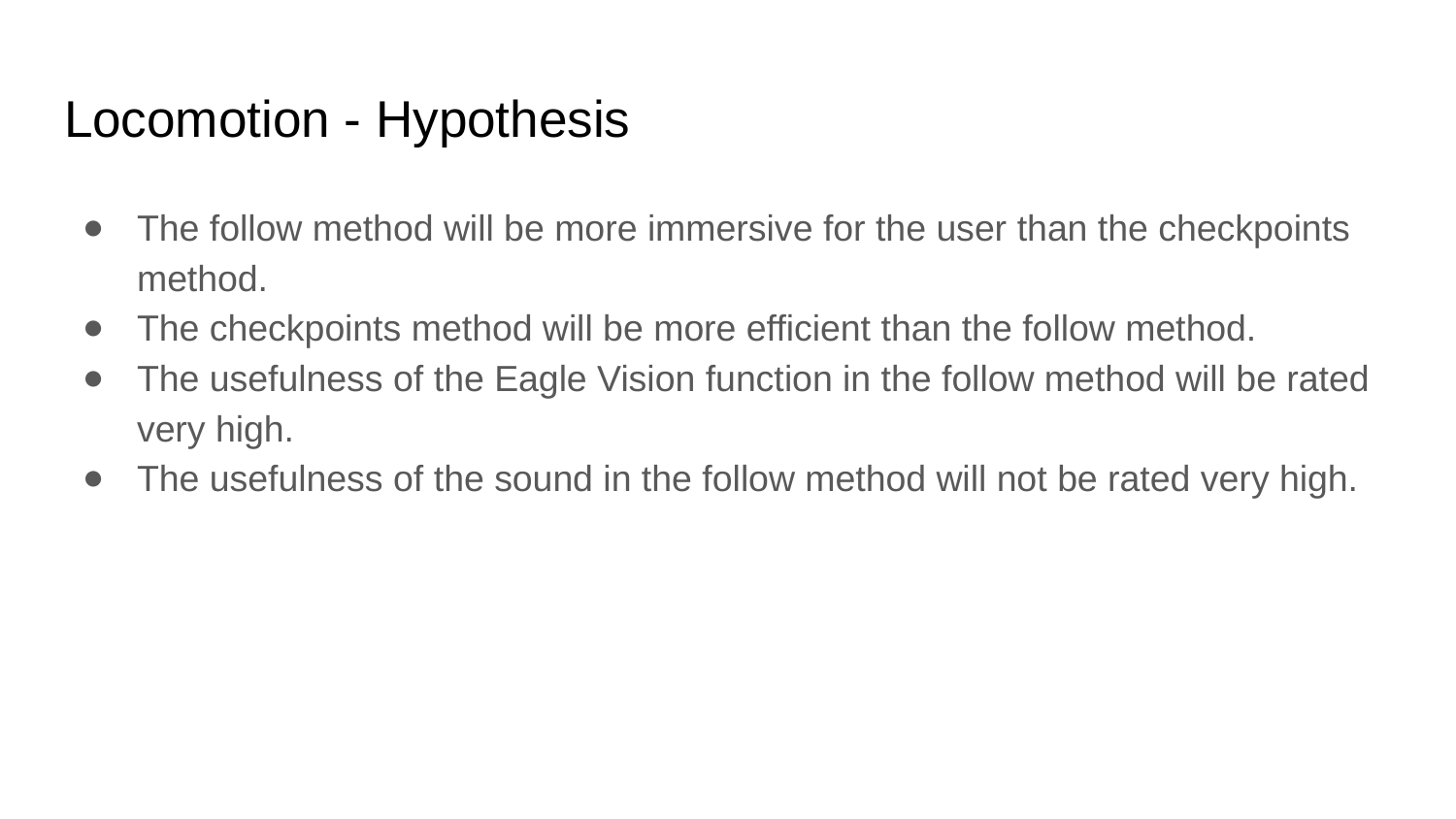

# Locomotion - Hypothesis
The follow method will be more immersive for the user than the checkpoints method.
The checkpoints method will be more efficient than the follow method.
The usefulness of the Eagle Vision function in the follow method will be rated very high.
The usefulness of the sound in the follow method will not be rated very high.